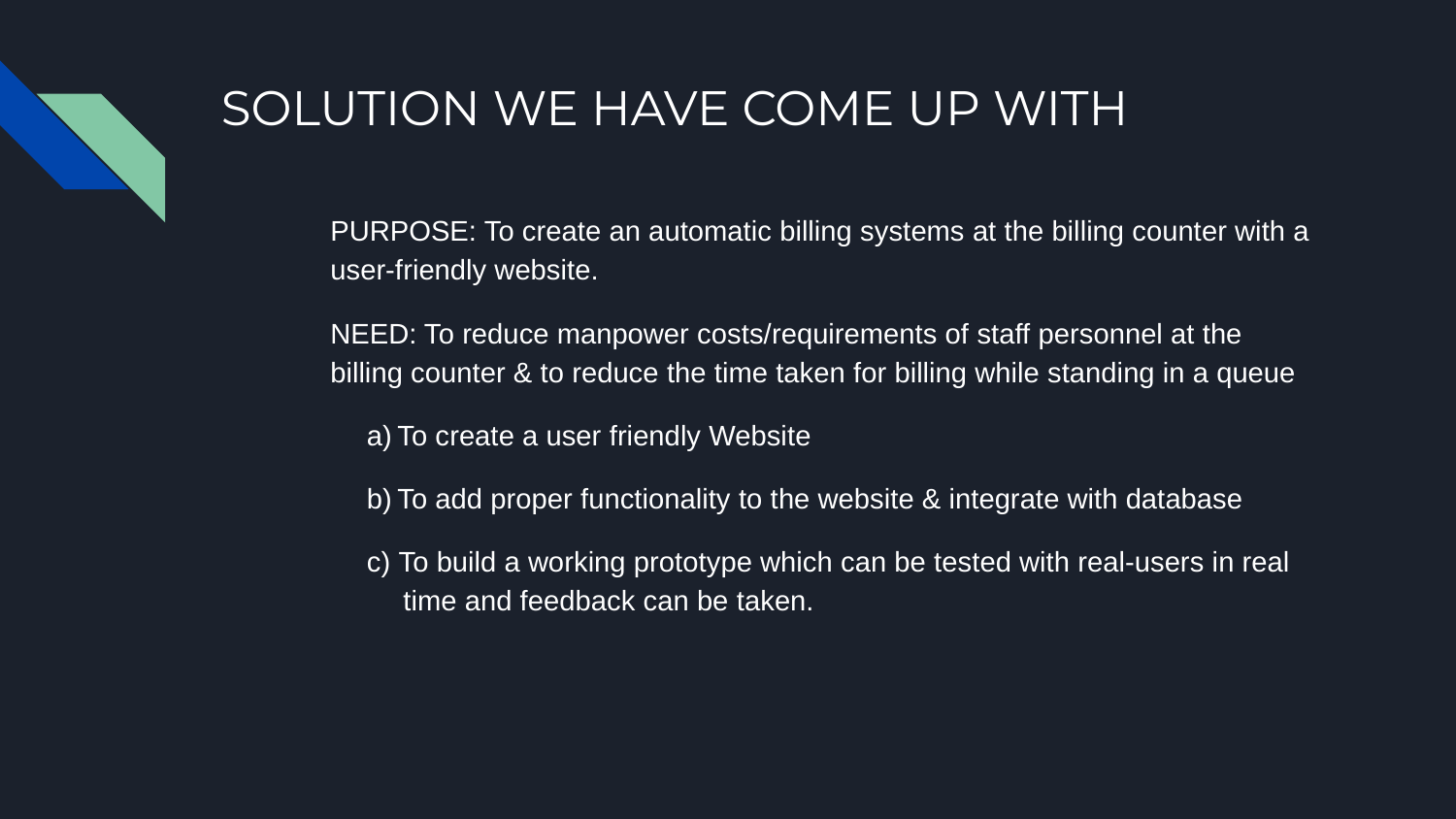

# SOLUTION WE HAVE COME UP WITH
PURPOSE: To create an automatic billing systems at the billing counter with a user-friendly website.
NEED: To reduce manpower costs/requirements of staff personnel at the billing counter & to reduce the time taken for billing while standing in a queue
a)  To create a user friendly Website
b)  To add proper functionality to the website & integrate with database
c)   To build a working prototype which can be tested with real-users in real time and feedback can be taken.